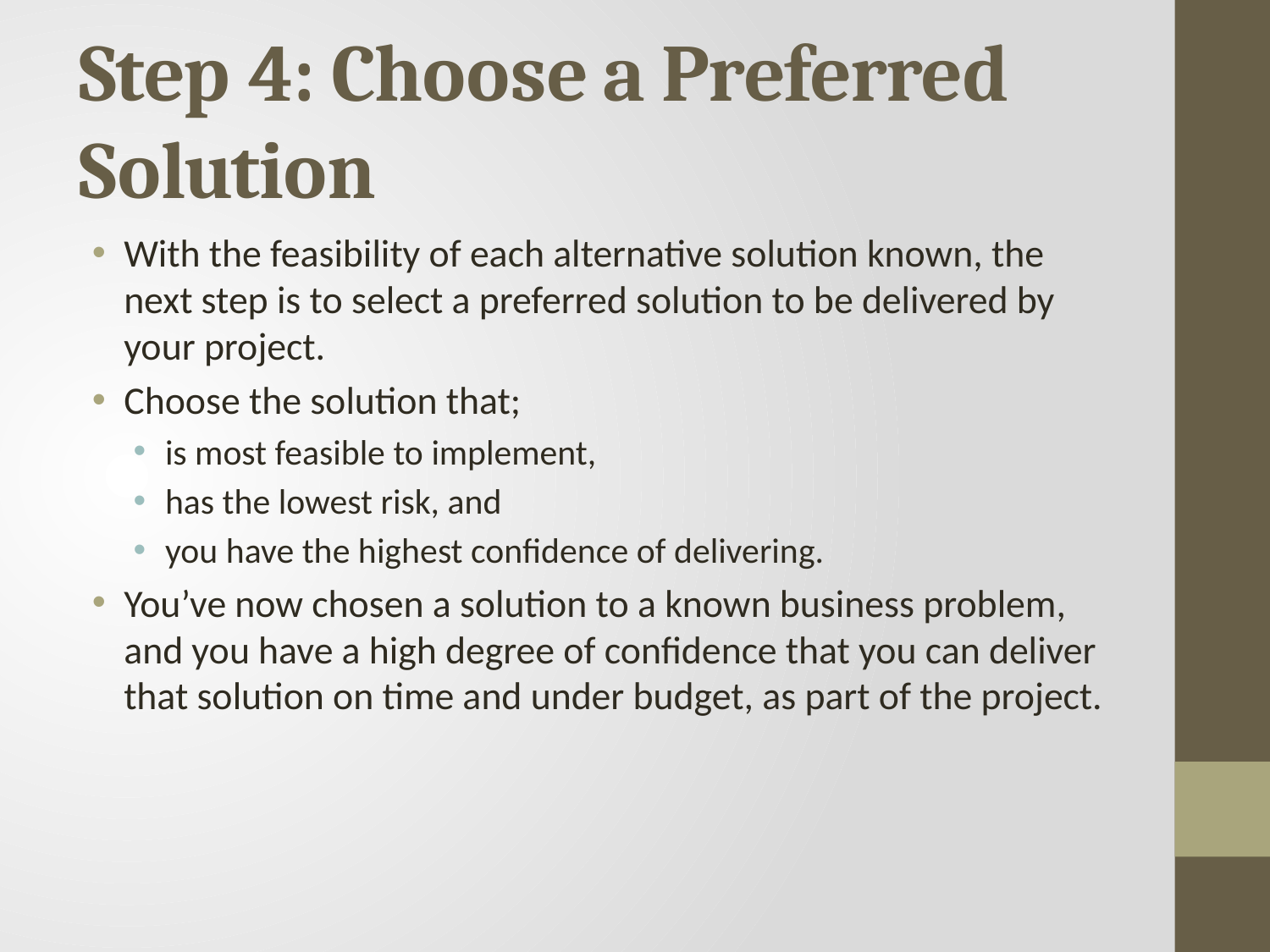

# Step 4: Choose a Preferred Solution
With the feasibility of each alternative solution known, the next step is to select a preferred solution to be delivered by your project.
Choose the solution that;
is most feasible to implement,
has the lowest risk, and
you have the highest confidence of delivering.
You’ve now chosen a solution to a known business problem, and you have a high degree of confidence that you can deliver that solution on time and under budget, as part of the project.